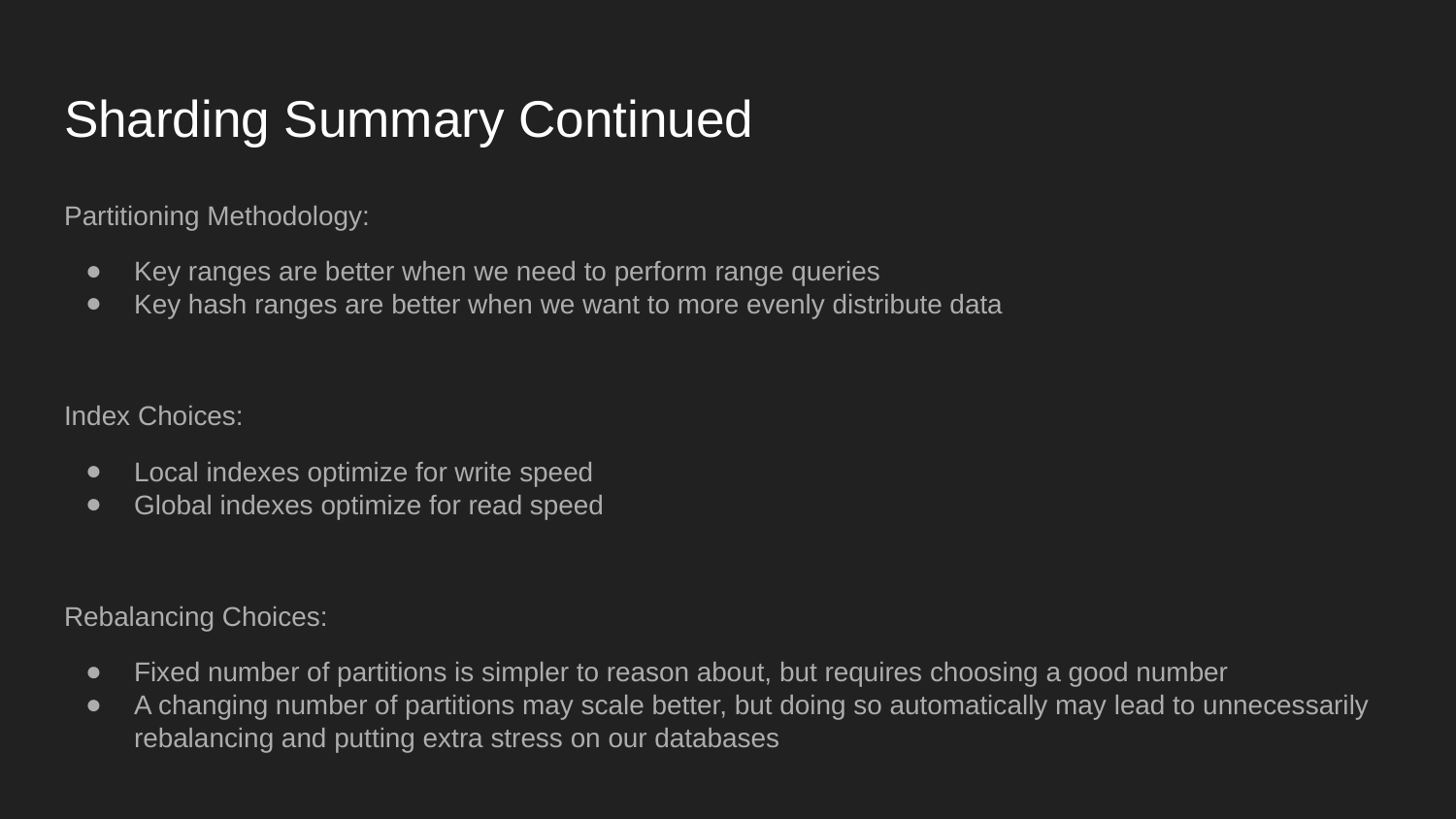

# Sharding Summary Continued
Partitioning Methodology:
Key ranges are better when we need to perform range queries
Key hash ranges are better when we want to more evenly distribute data

Index Choices:
Local indexes optimize for write speed
Global indexes optimize for read speed

Rebalancing Choices:
Fixed number of partitions is simpler to reason about, but requires choosing a good number
A changing number of partitions may scale better, but doing so automatically may lead to unnecessarily rebalancing and putting extra stress on our databases